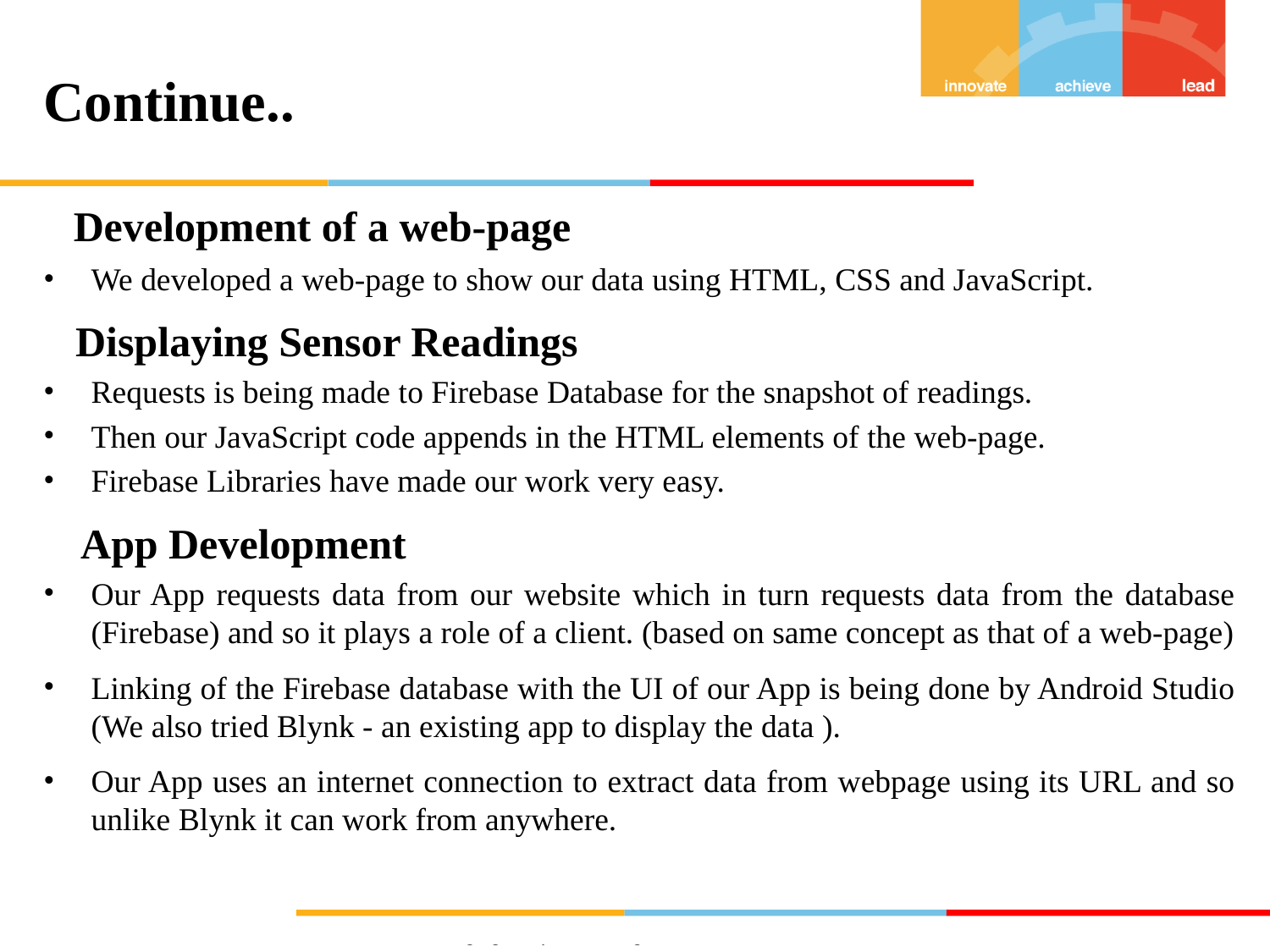

# Continue..
 Development of a web-page
We developed a web-page to show our data using HTML, CSS and JavaScript.
  Displaying Sensor Readings
Requests is being made to Firebase Database for the snapshot of readings.
Then our JavaScript code appends in the HTML elements of the web-page.
Firebase Libraries have made our work very easy.
  App Development
Our App requests data from our website which in turn requests data from the database (Firebase) and so it plays a role of a client. (based on same concept as that of a web-page)
Linking of the Firebase database with the UI of our App is being done by Android Studio (We also tried Blynk - an existing app to display the data ).
Our App uses an internet connection to extract data from webpage using its URL and so unlike Blynk it can work from anywhere.